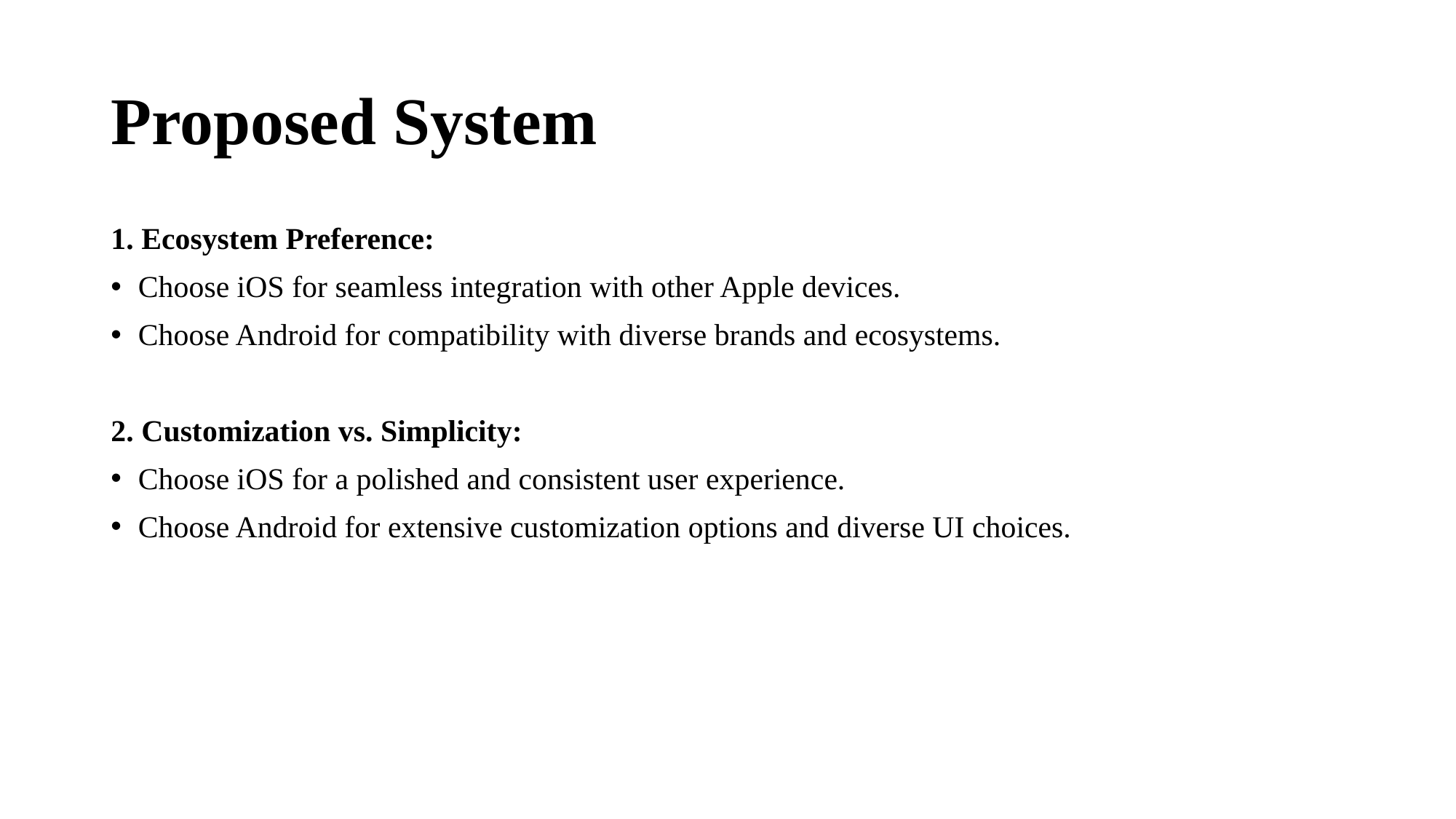

# Proposed System
1. Ecosystem Preference:
Choose iOS for seamless integration with other Apple devices.
Choose Android for compatibility with diverse brands and ecosystems.

2. Customization vs. Simplicity:
Choose iOS for a polished and consistent user experience.
Choose Android for extensive customization options and diverse UI choices.

16